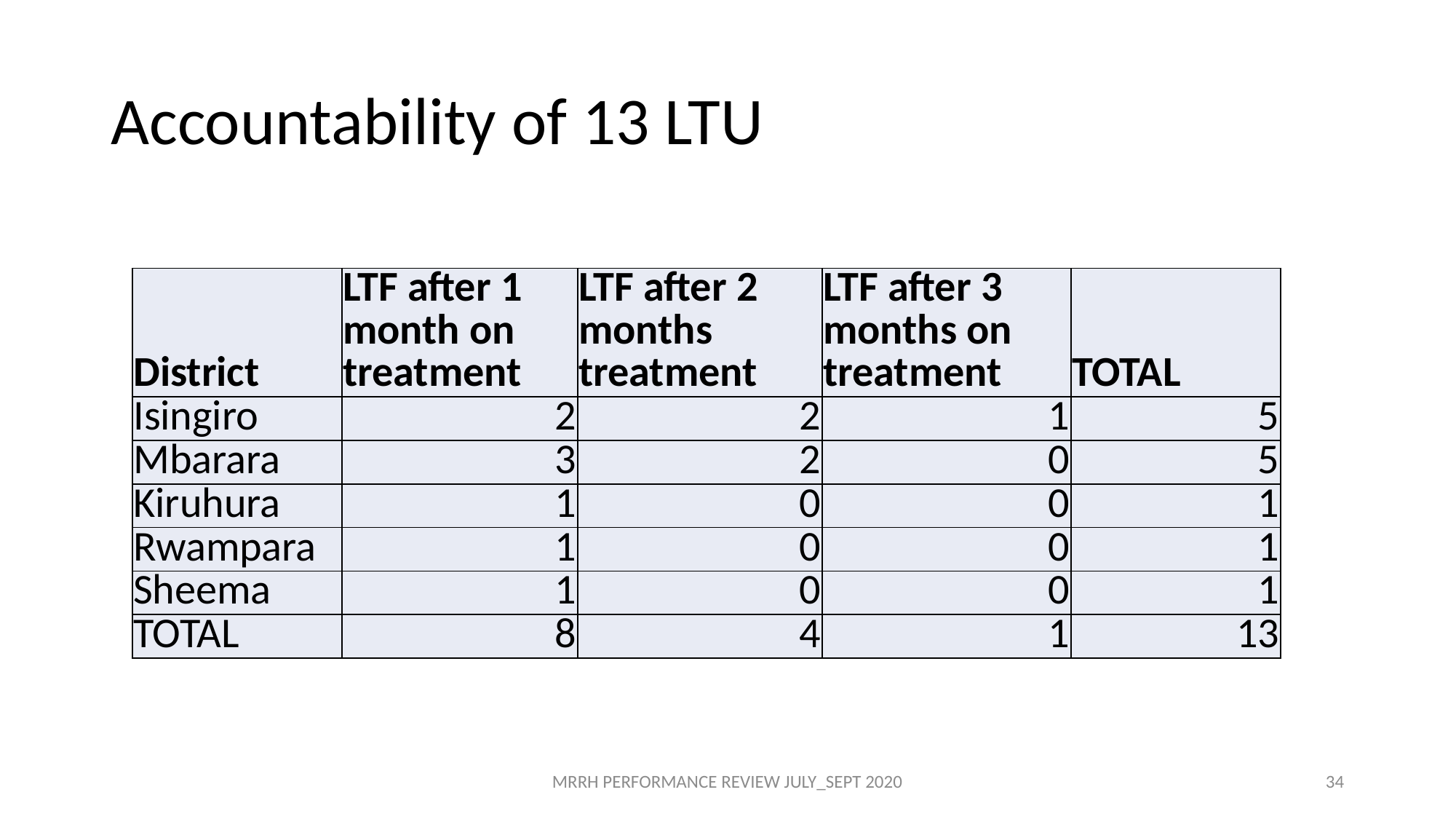

# Accountability of 13 LTU
| District | LTF after 1 month on treatment | LTF after 2 months treatment | LTF after 3 months on treatment | TOTAL |
| --- | --- | --- | --- | --- |
| Isingiro | 2 | 2 | 1 | 5 |
| Mbarara | 3 | 2 | 0 | 5 |
| Kiruhura | 1 | 0 | 0 | 1 |
| Rwampara | 1 | 0 | 0 | 1 |
| Sheema | 1 | 0 | 0 | 1 |
| TOTAL | 8 | 4 | 1 | 13 |
MRRH PERFORMANCE REVIEW JULY_SEPT 2020
34